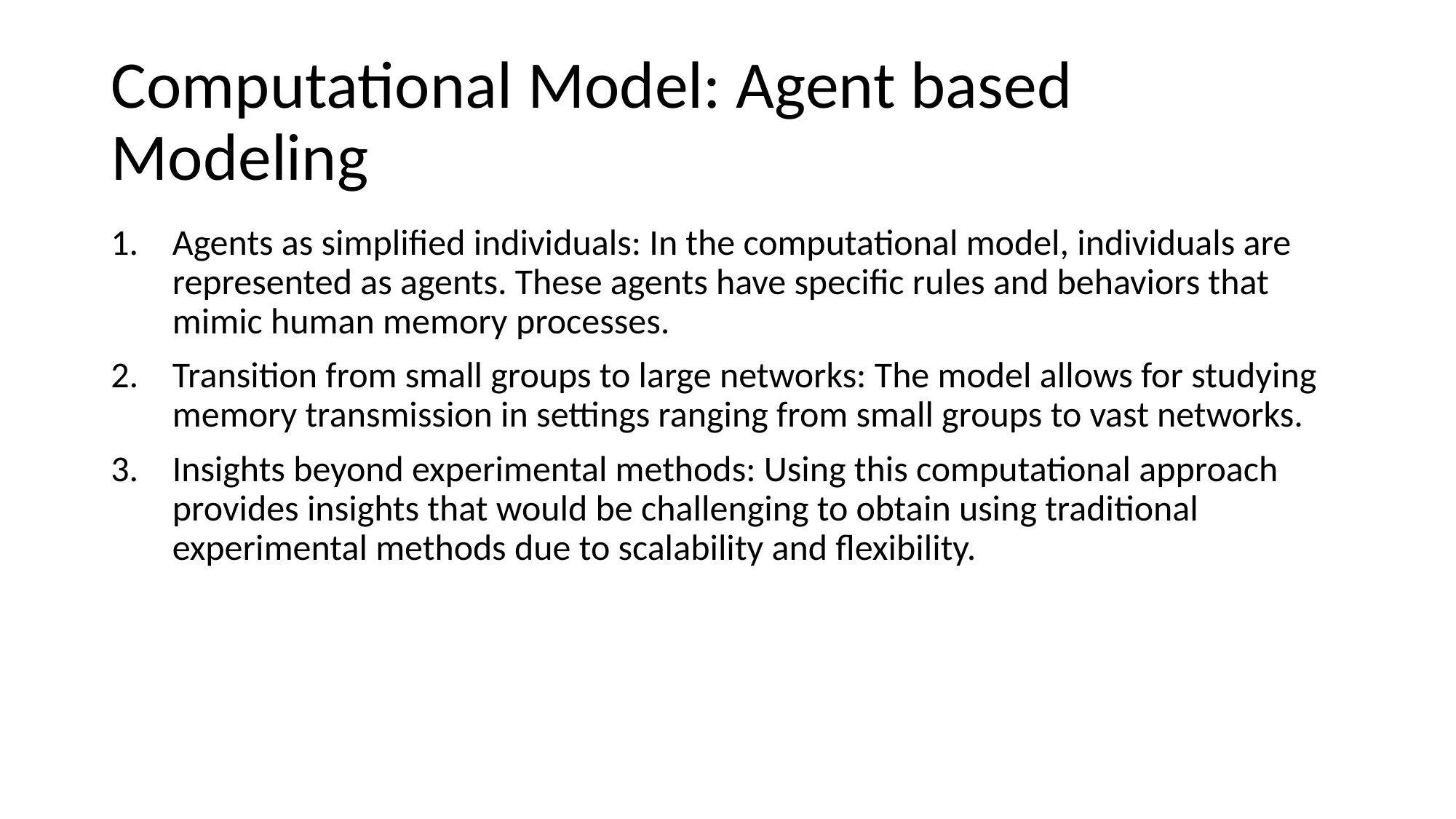

# Computational Model: Agent based Modeling
Agents as simplified individuals: In the computational model, individuals are represented as agents. These agents have specific rules and behaviors that mimic human memory processes.
Transition from small groups to large networks: The model allows for studying memory transmission in settings ranging from small groups to vast networks.
Insights beyond experimental methods: Using this computational approach provides insights that would be challenging to obtain using traditional experimental methods due to scalability and flexibility.